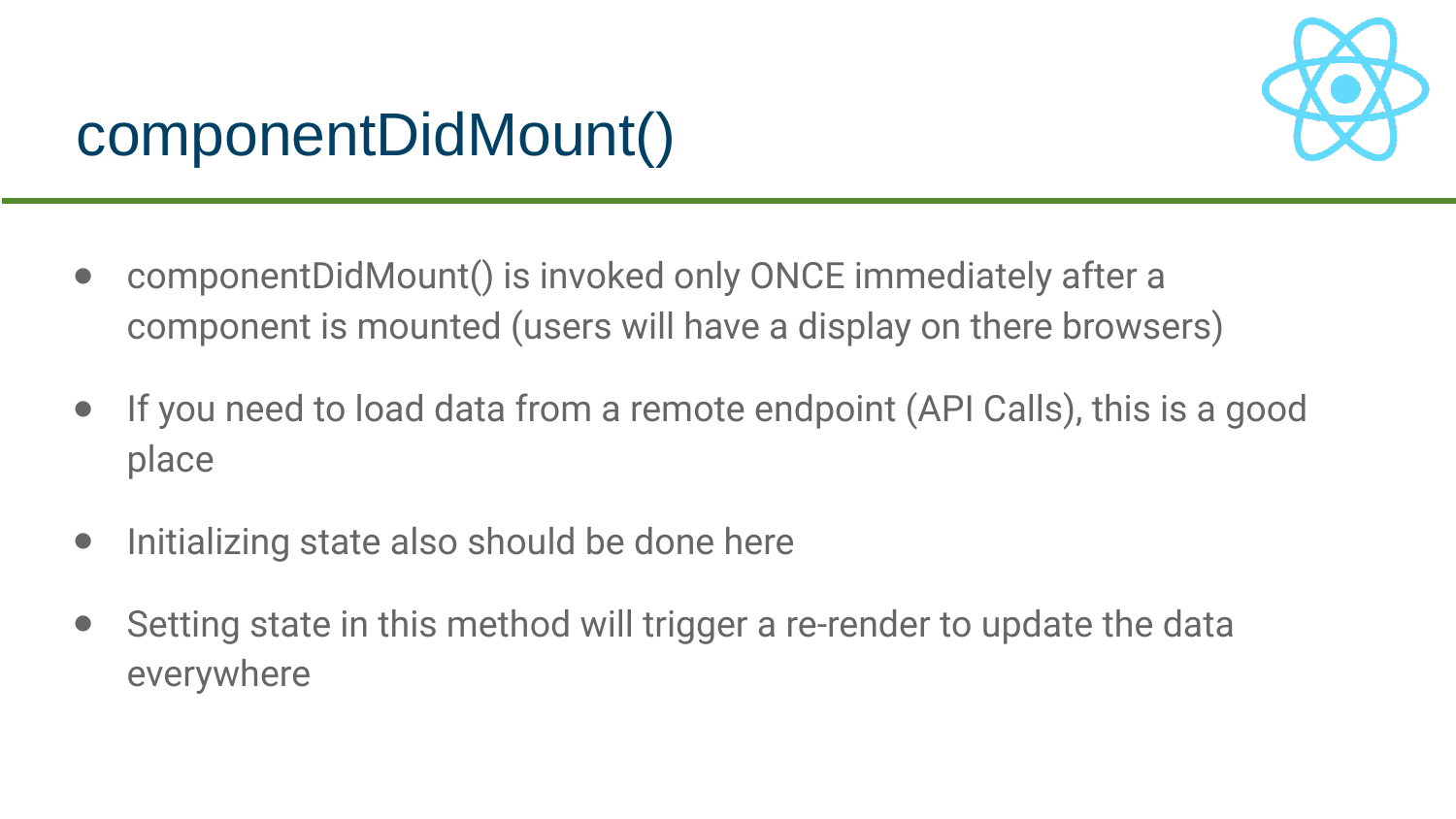

# componentDidMount()
componentDidMount() is invoked only ONCE immediately after a component is mounted (users will have a display on there browsers)
If you need to load data from a remote endpoint (API Calls), this is a good place
Initializing state also should be done here
Setting state in this method will trigger a re-render to update the data everywhere